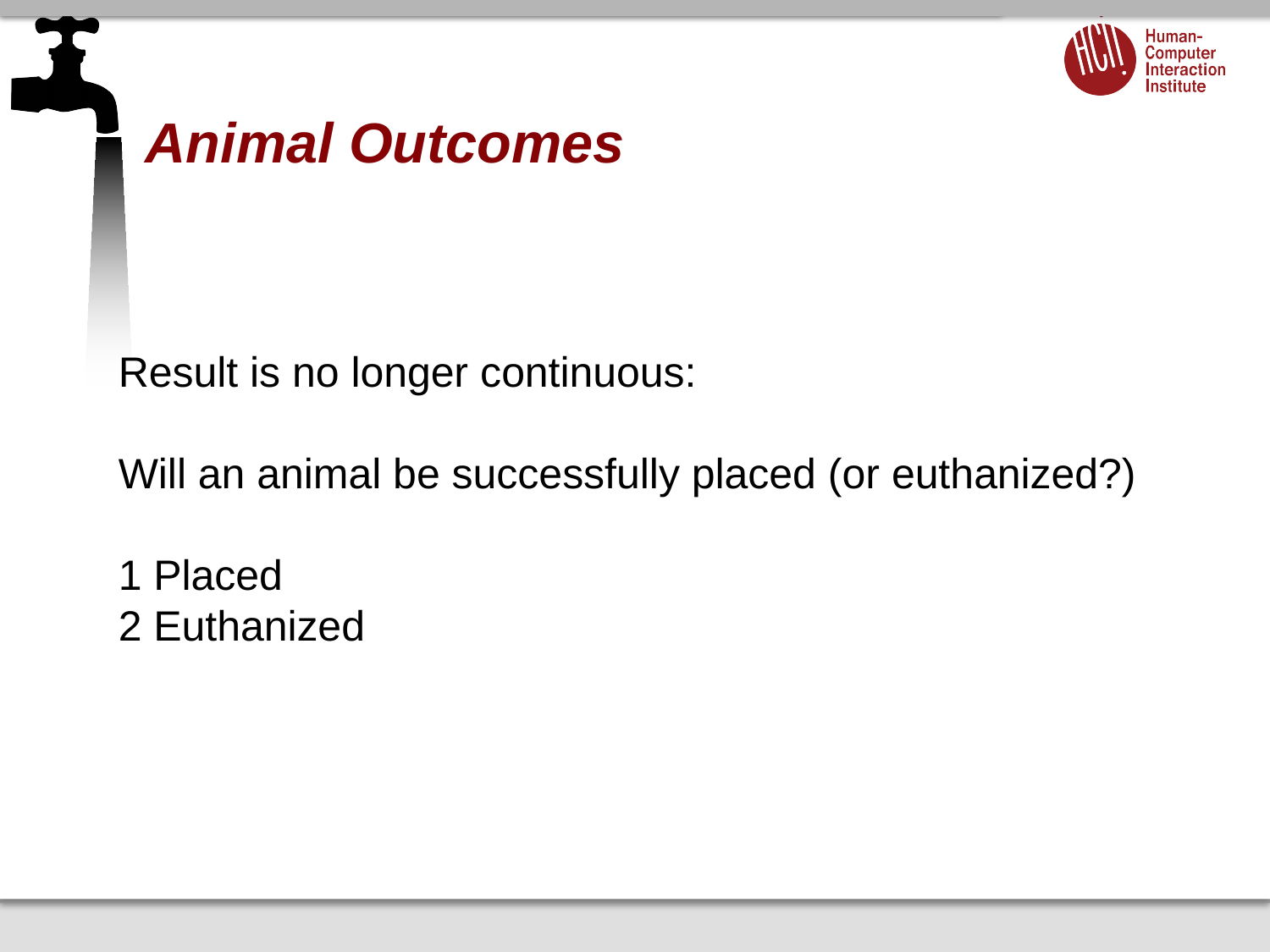

# Animal Outcomes
Result is no longer continuous:

Will an animal be successfully placed (or euthanized?)

1 Placed
2 Euthanized